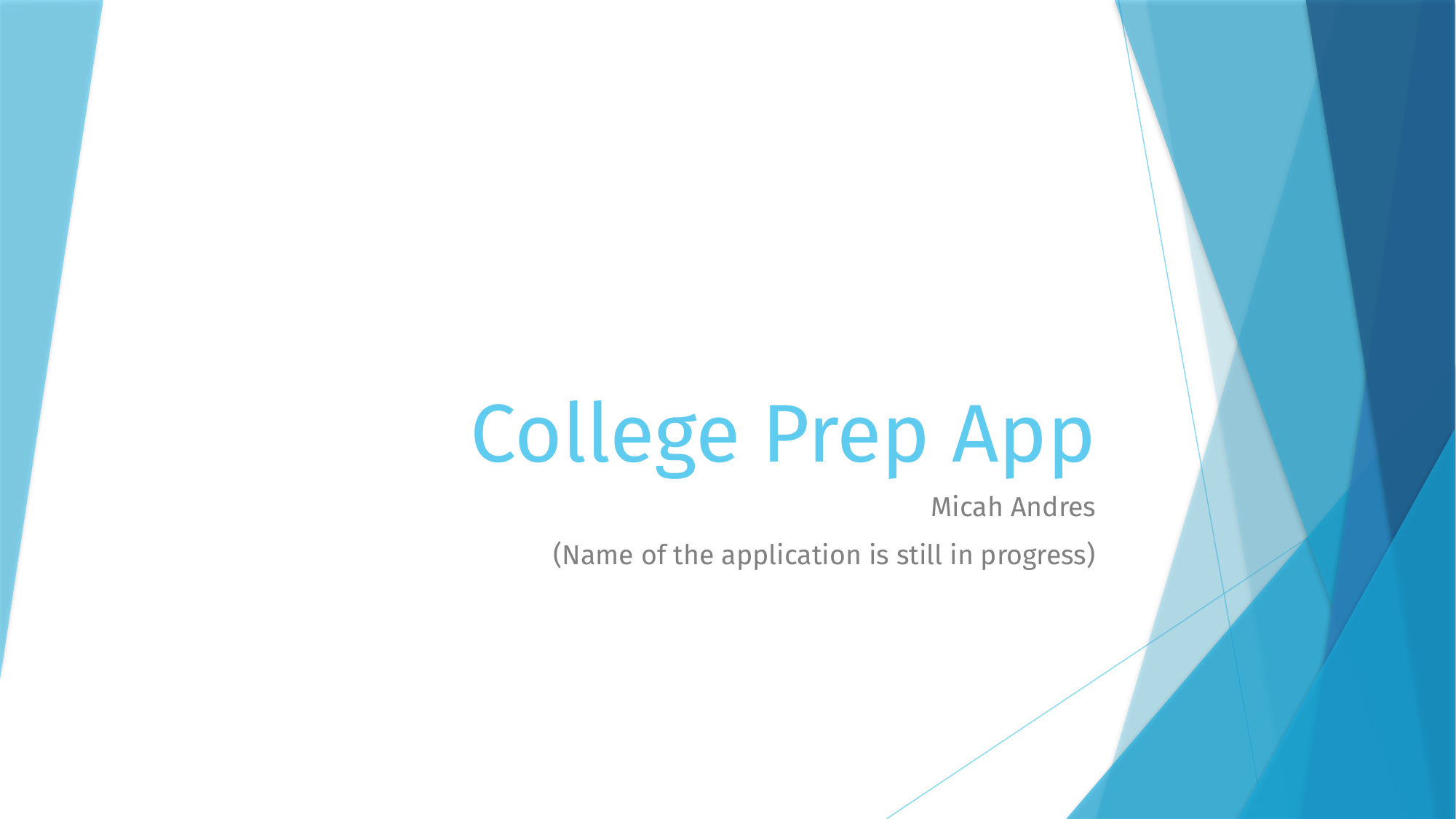

# College Prep App
Micah Andres
(Name of the application is still in progress)